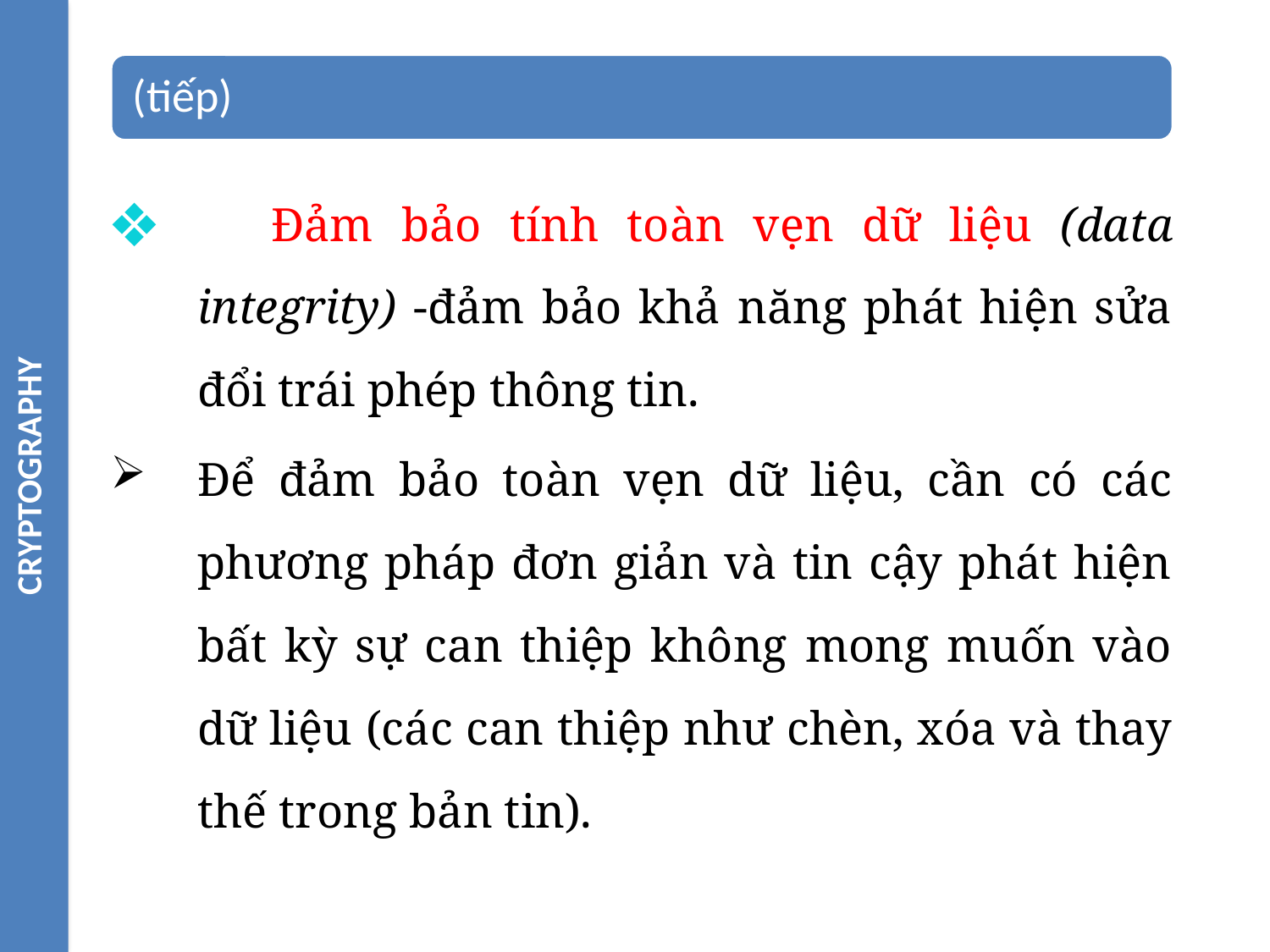

CRYPTOGRAPHY
(tiếp)
❖    Đảm bảo tính toàn vẹn dữ liệu (data integrity) -đảm bảo khả năng phát hiện sửa đổi trái phép thông tin.
Để đảm bảo toàn vẹn dữ liệu, cần có các phương pháp đơn giản và tin cậy phát hiện bất kỳ sự can thiệp không mong muốn vào dữ liệu (các can thiệp như chèn, xóa và thay thế trong bản tin).